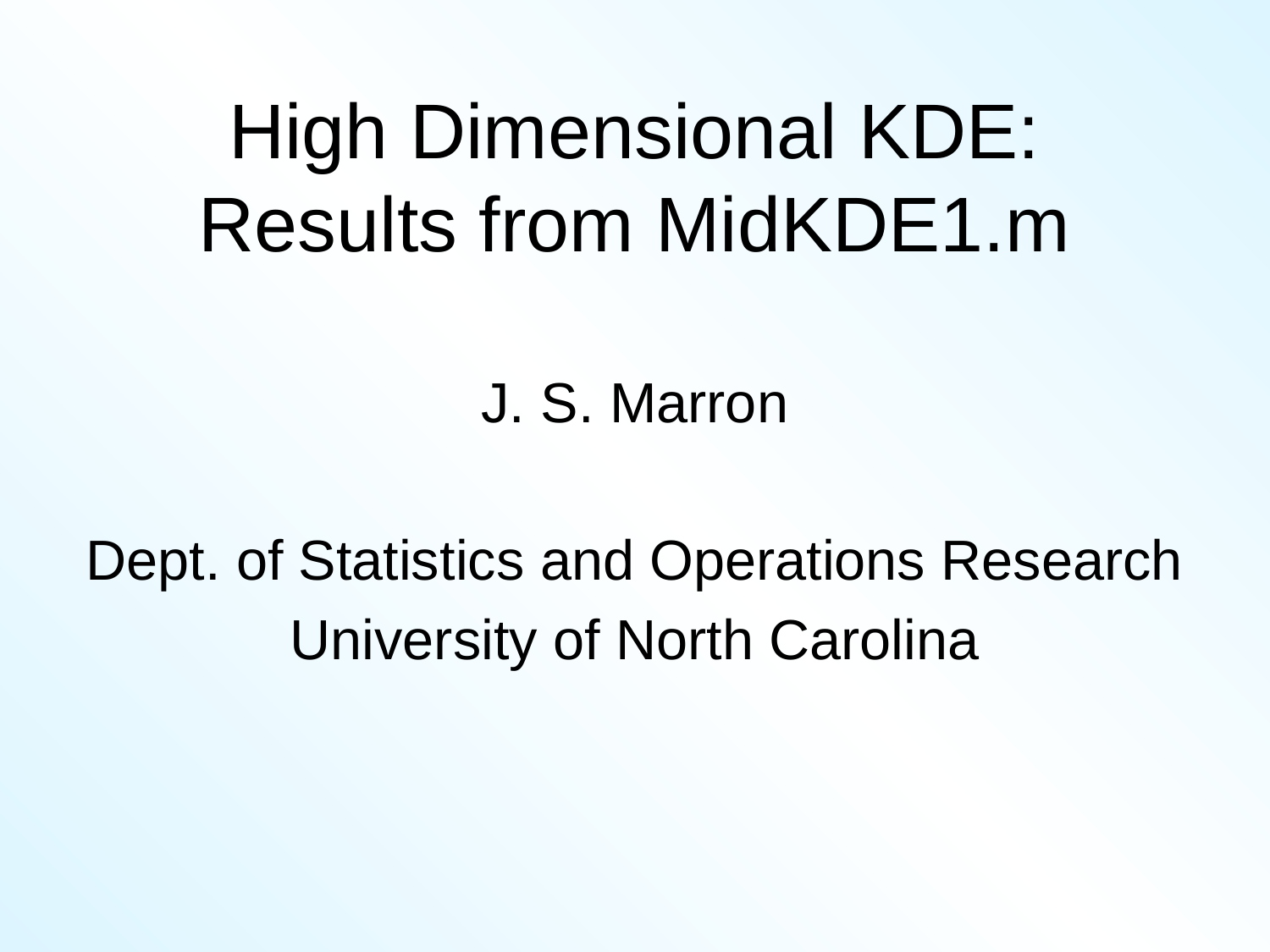

# High Dimensional KDE: Results from MidKDE1.m
J. S. Marron

Dept. of Statistics and Operations Research
University of North Carolina